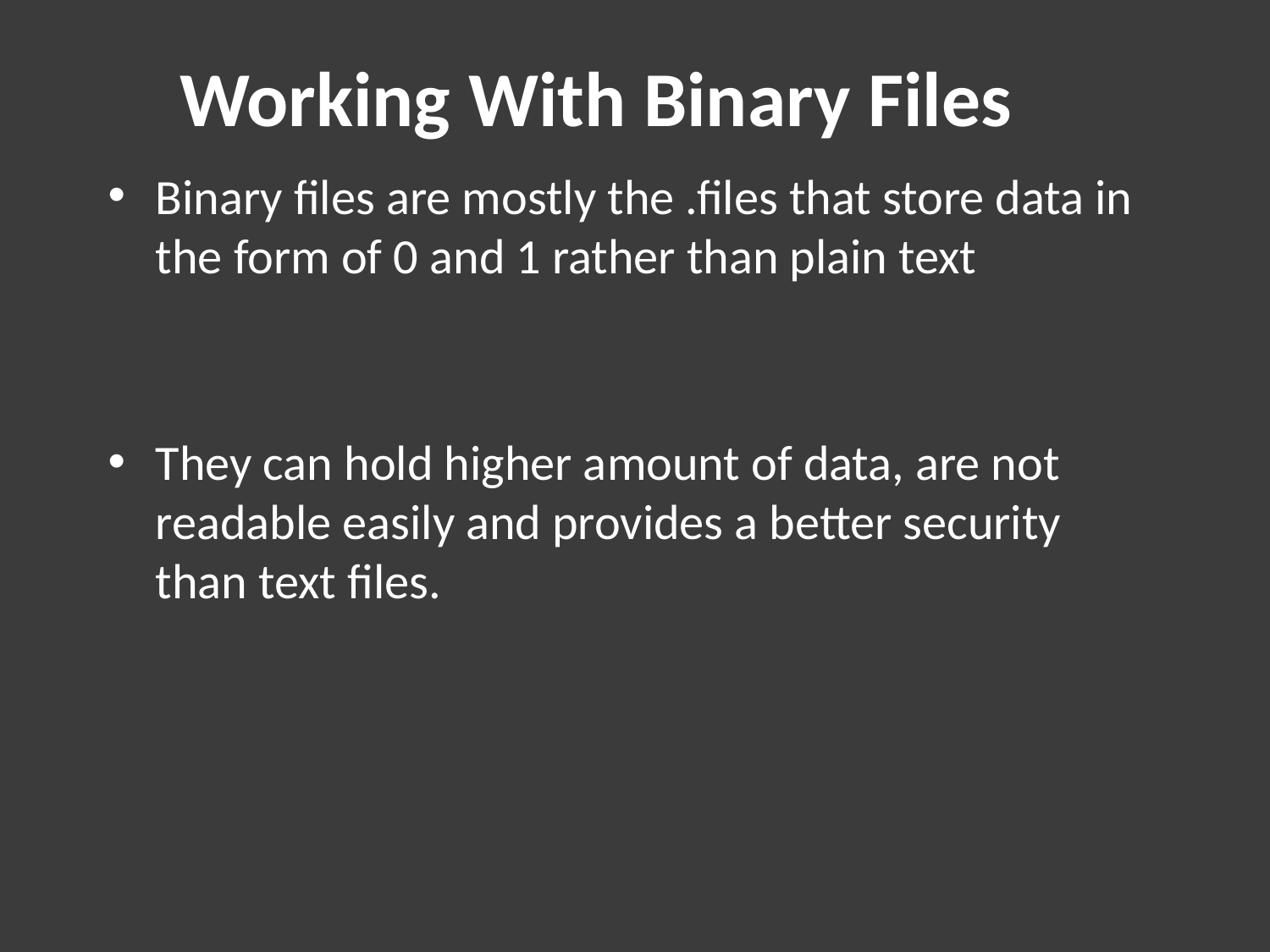

# Working With Binary Files
Binary files are mostly the .files that store data in the form of 0 and 1 rather than plain text

They can hold higher amount of data, are not readable easily and provides a better security than text files.